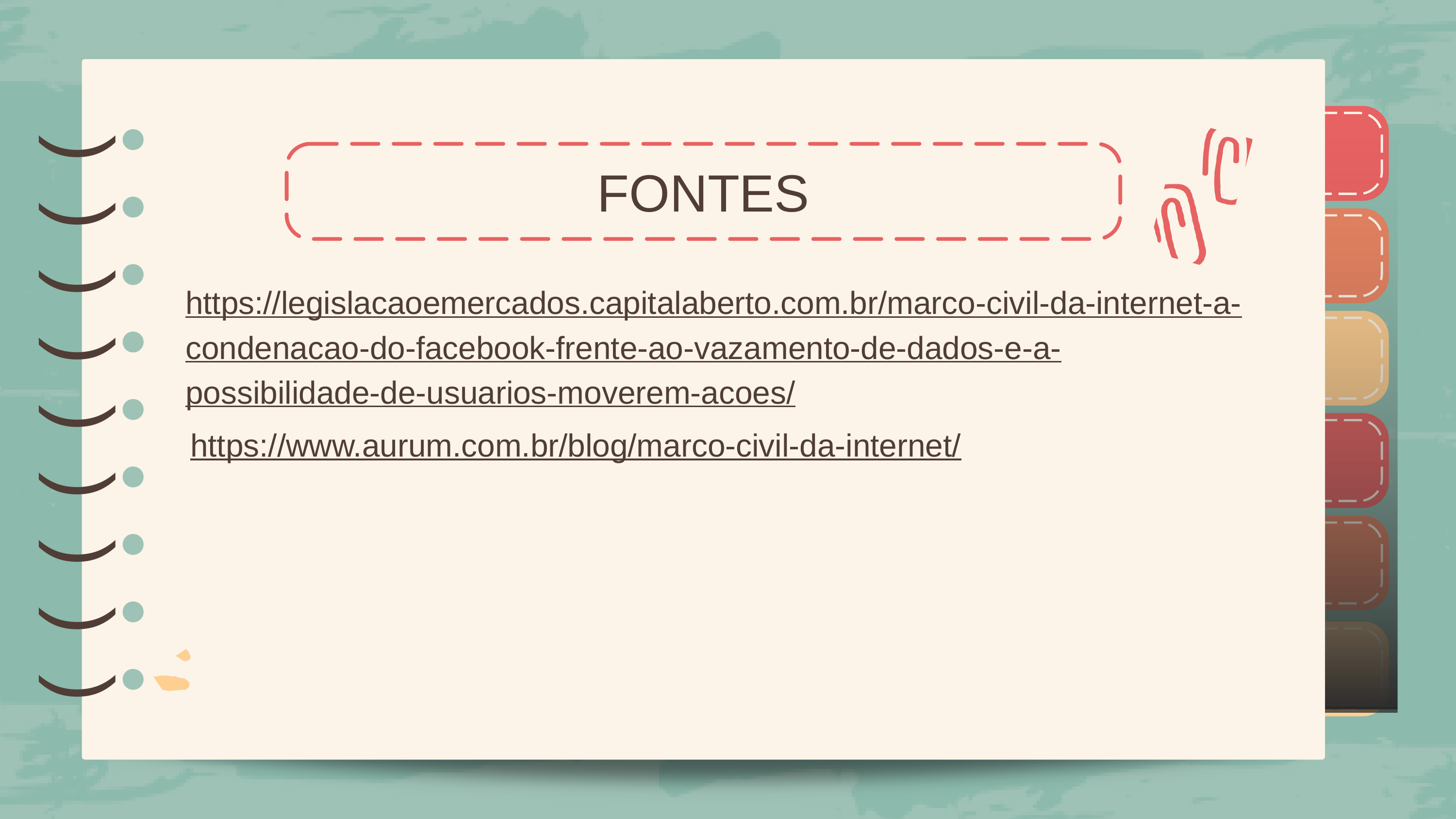

)
)
)
)
)
)
)
)
)

)
)
)
)
)
)
)
)
)

FONTES

https://legislacaoemercados.capitalaberto.com.br/marco-civil-da-internet-a-condenacao-do-facebook-frente-ao-vazamento-de-dados-e-a-possibilidade-de-usuarios-moverem-acoes/

https://www.aurum.com.br/blog/marco-civil-da-internet/